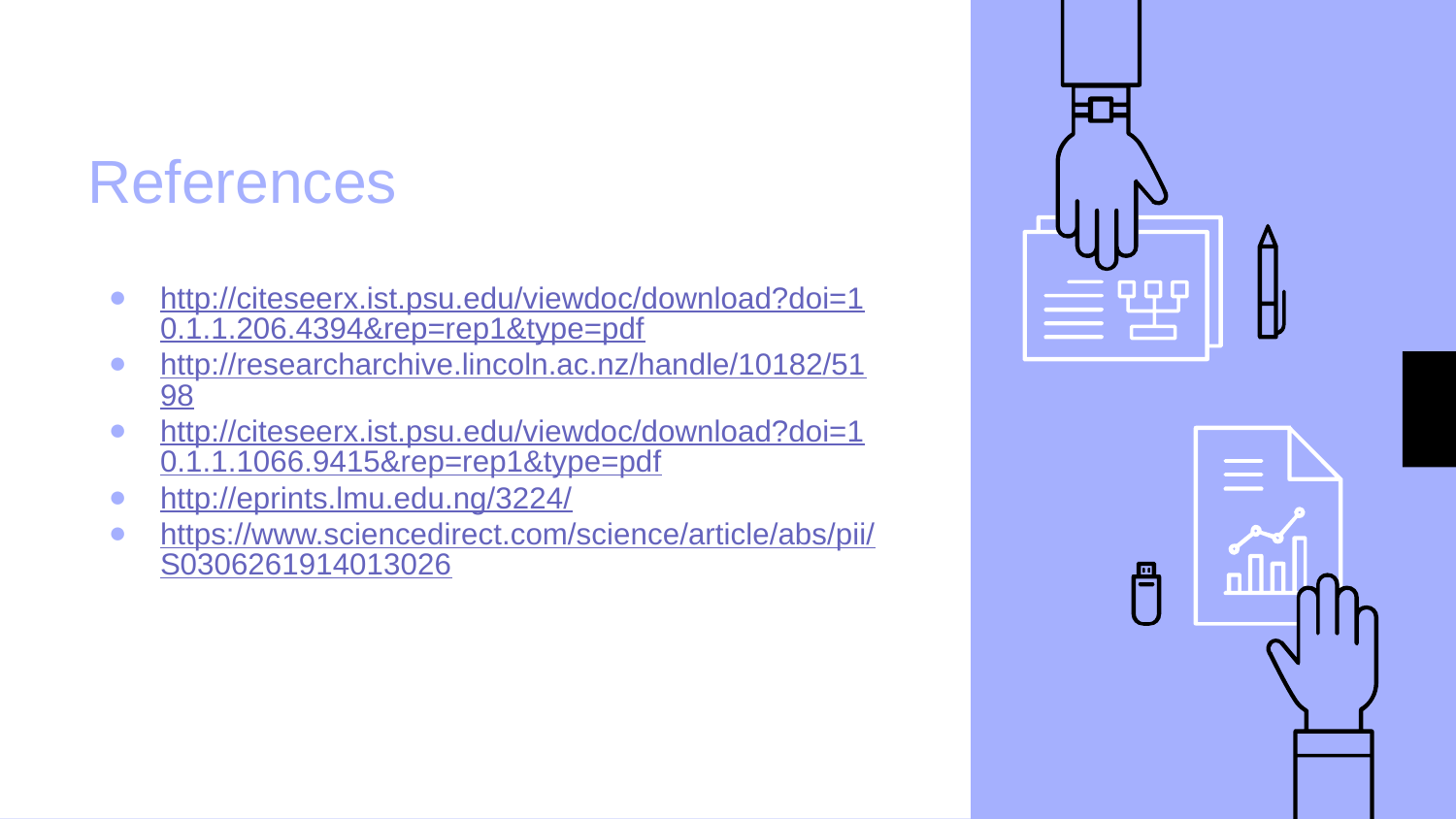

# References
http://citeseerx.ist.psu.edu/viewdoc/download?doi=10.1.1.206.4394&rep=rep1&type=pdf
http://researcharchive.lincoln.ac.nz/handle/10182/5198
http://citeseerx.ist.psu.edu/viewdoc/download?doi=10.1.1.1066.9415&rep=rep1&type=pdf
http://eprints.lmu.edu.ng/3224/
https://www.sciencedirect.com/science/article/abs/pii/S0306261914013026